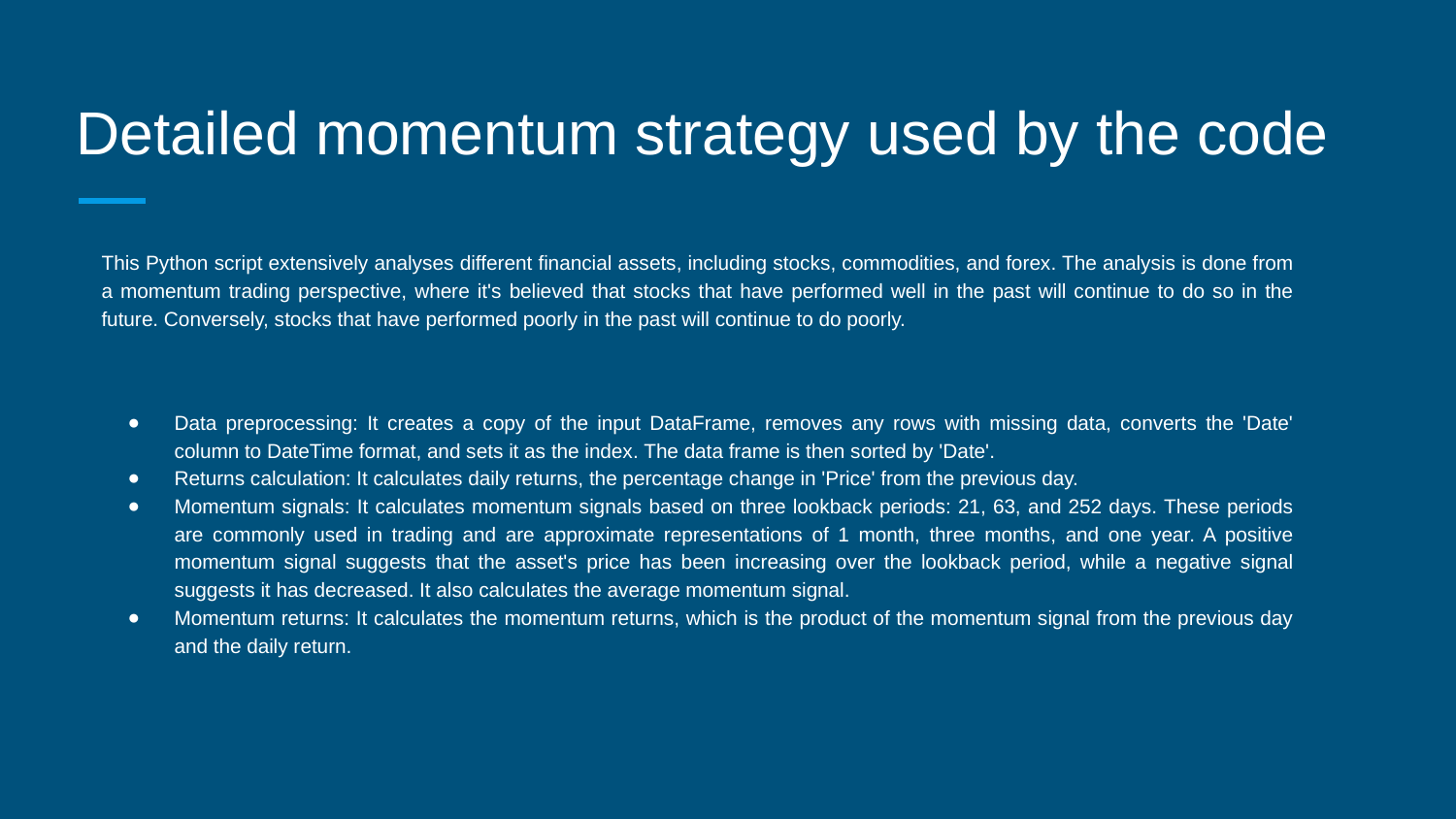

# Detailed momentum strategy used by the code
This Python script extensively analyses different financial assets, including stocks, commodities, and forex. The analysis is done from a momentum trading perspective, where it's believed that stocks that have performed well in the past will continue to do so in the future. Conversely, stocks that have performed poorly in the past will continue to do poorly.

Data preprocessing: It creates a copy of the input DataFrame, removes any rows with missing data, converts the 'Date' column to DateTime format, and sets it as the index. The data frame is then sorted by 'Date'.
Returns calculation: It calculates daily returns, the percentage change in 'Price' from the previous day.
Momentum signals: It calculates momentum signals based on three lookback periods: 21, 63, and 252 days. These periods are commonly used in trading and are approximate representations of 1 month, three months, and one year. A positive momentum signal suggests that the asset's price has been increasing over the lookback period, while a negative signal suggests it has decreased. It also calculates the average momentum signal.
Momentum returns: It calculates the momentum returns, which is the product of the momentum signal from the previous day and the daily return.